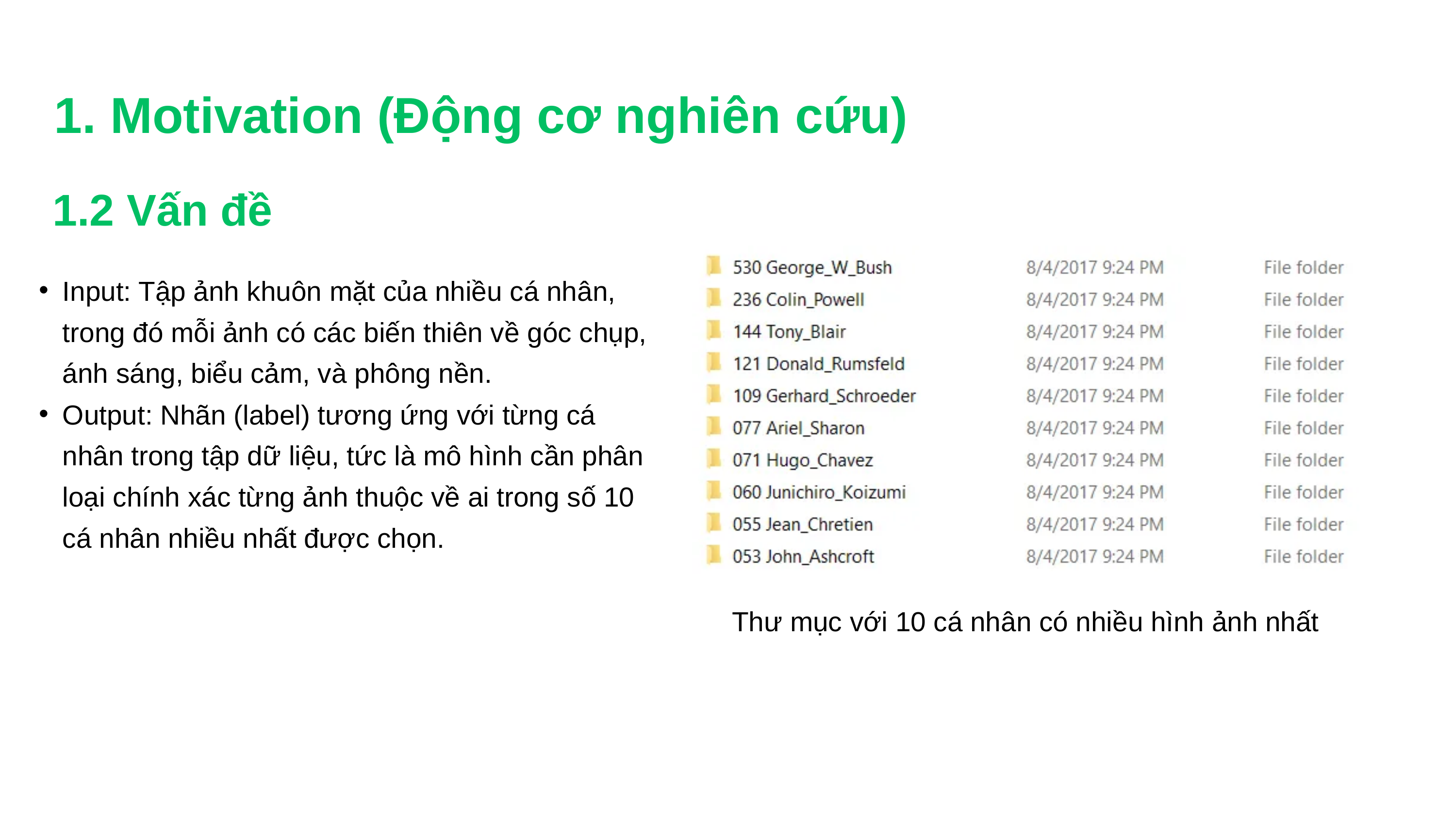

1. Motivation (Động cơ nghiên cứu)
 1.2 Vấn đề

Input: Tập ảnh khuôn mặt của nhiều cá nhân, trong đó mỗi ảnh có các biến thiên về góc chụp, ánh sáng, biểu cảm, và phông nền.
Output: Nhãn (label) tương ứng với từng cá nhân trong tập dữ liệu, tức là mô hình cần phân loại chính xác từng ảnh thuộc về ai trong số 10 cá nhân nhiều nhất được chọn.
Thư mục với 10 cá nhân có nhiều hình ảnh nhất